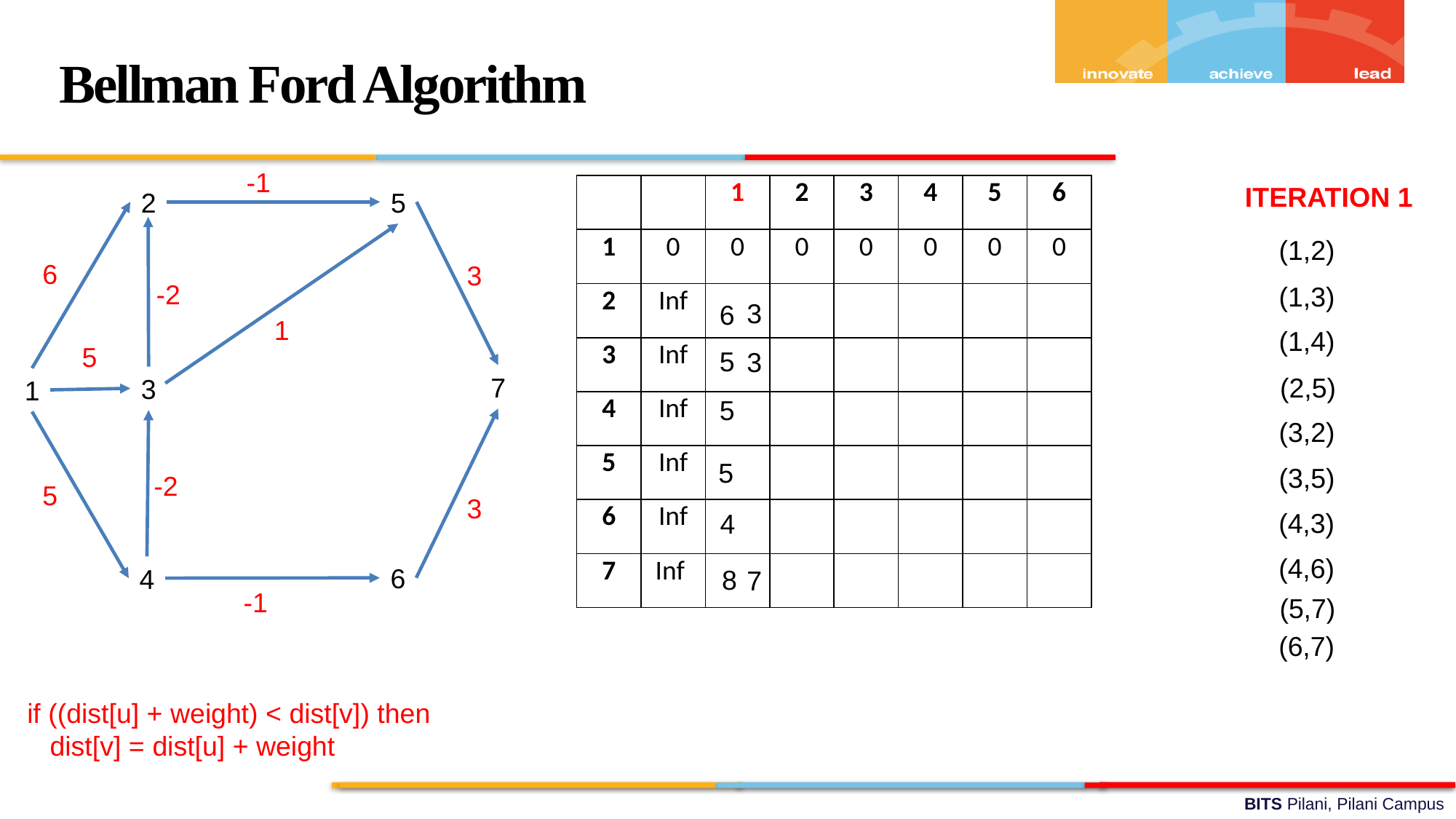

Bellman Ford Algorithm
-1
2
5
6
3
-2
1
5
7
3
1
-2
5
3
6
4
ITERATION 1
|  |  | 1 | 2 | 3 | 4 | 5 | 6 |
| --- | --- | --- | --- | --- | --- | --- | --- |
| 1 | 0 | 0 | 0 | 0 | 0 | 0 | 0 |
| 2 | Inf |  |  |  |  |  |  |
| 3 | Inf |  |  |  |  |  |  |
| 4 | Inf |  |  |  |  |  |  |
| 5 | Inf |  |  |  |  |  |  |
| 6 | Inf |  |  |  |  |  |  |
| 7 | Inf |  |  |  |  |  |  |
(1,2)
(1,3)
3
6
(1,4)
5
3
(2,5)
5
(3,2)
5
(3,5)
(4,3)
4
(4,6)
8
7
-1
(5,7)
(6,7)
if ((dist[u] + weight) < dist[v]) then
   dist[v] = dist[u] + weight